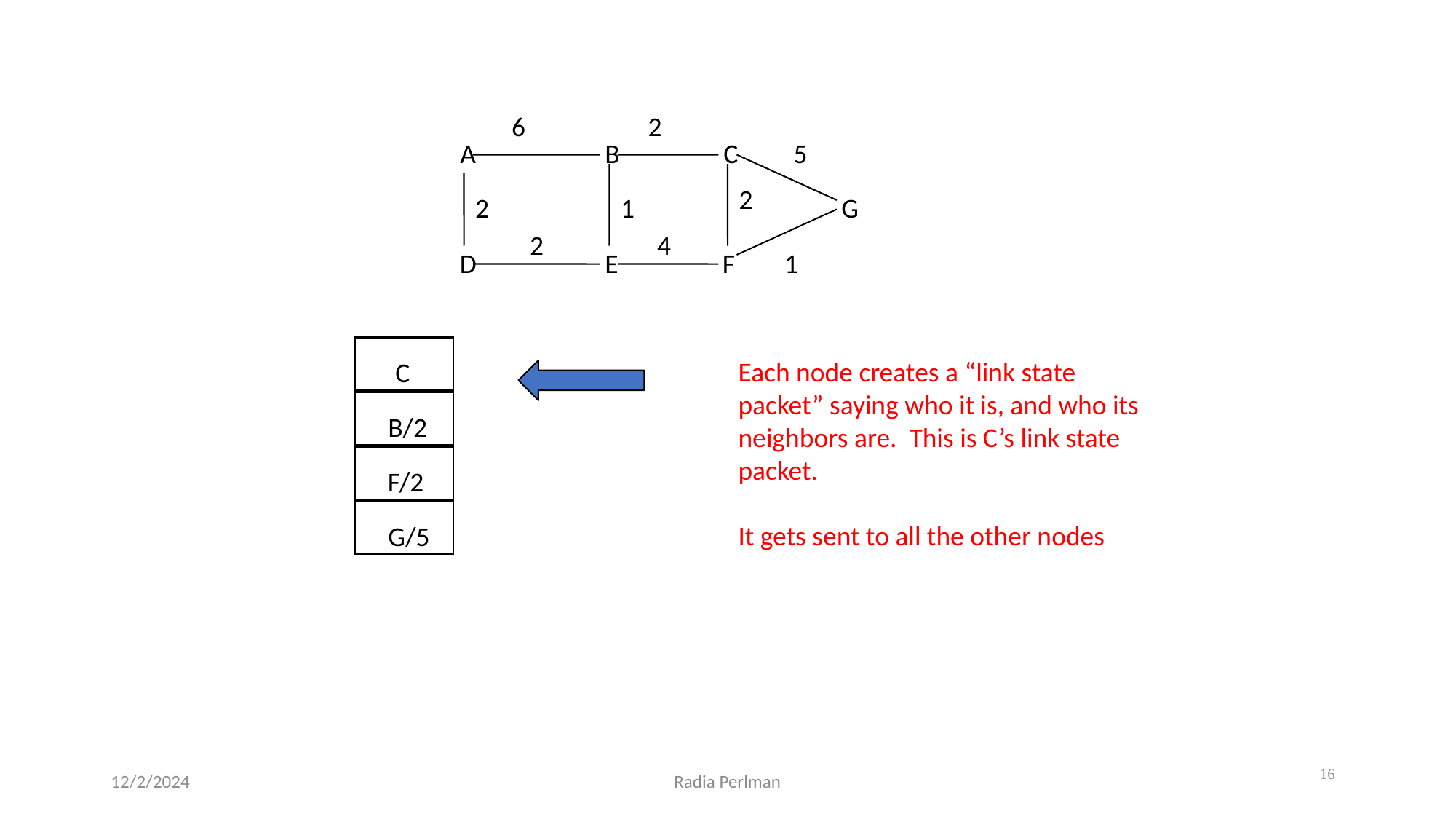

6
2
A
B
C
5

2
2
1
G

2
4
D
E
F
1

Each node creates a “link state packet” saying who it is, and who its neighbors are.  This is C’s link state packet.

It gets sent to all the other nodes
C

B/2

F/2

G/5
16
12/2/2024
Radia Perlman